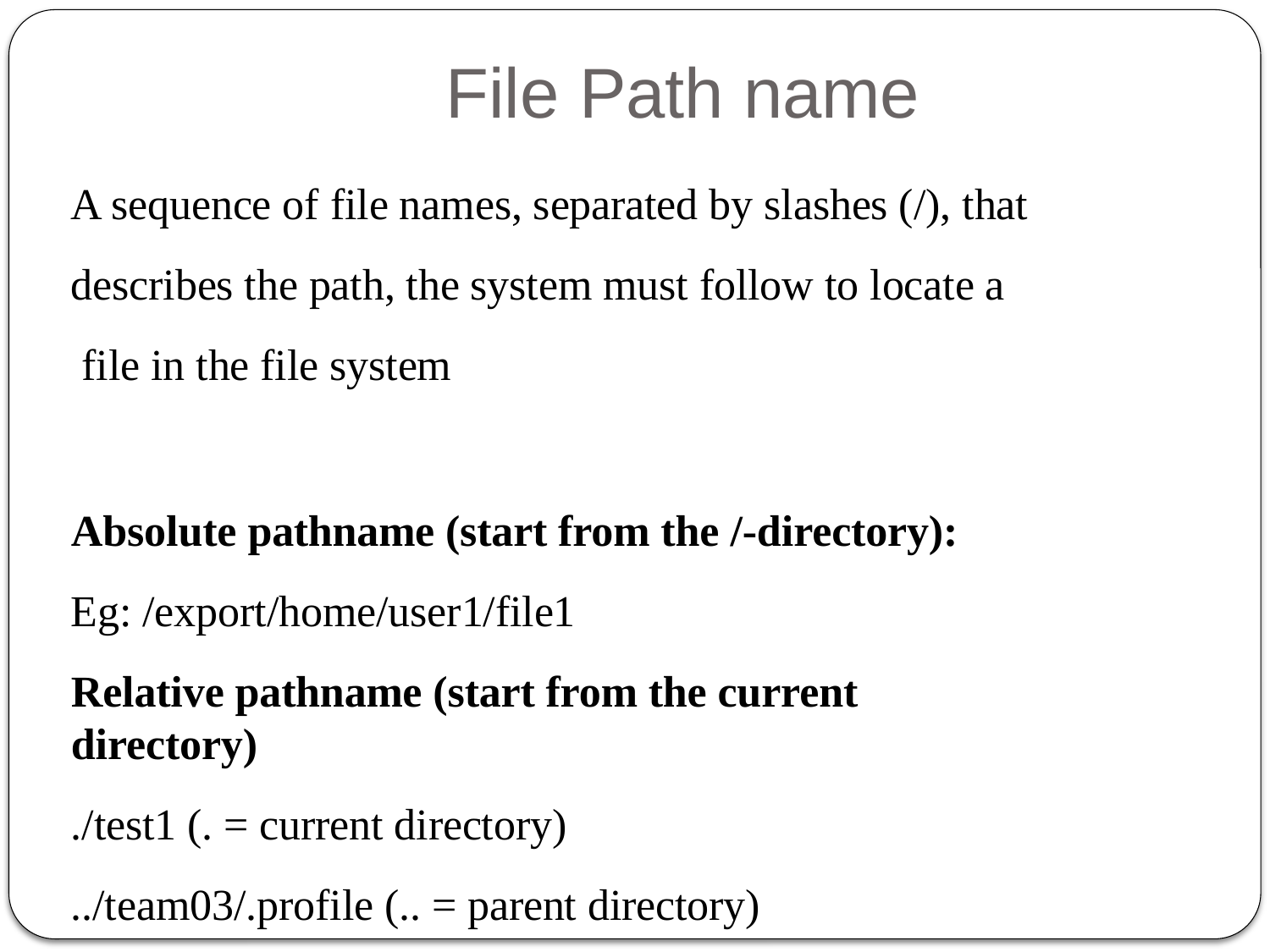

# File Path name
A sequence of file names, separated by slashes (/), that
39
describes the path, the system must follow to locate a  file in the file system

Absolute pathname (start from the /-directory):
Eg: /export/home/user1/file1
Relative pathname (start from the current directory)
./test1 (. = current directory)
../team03/.profile (.. = parent directory)